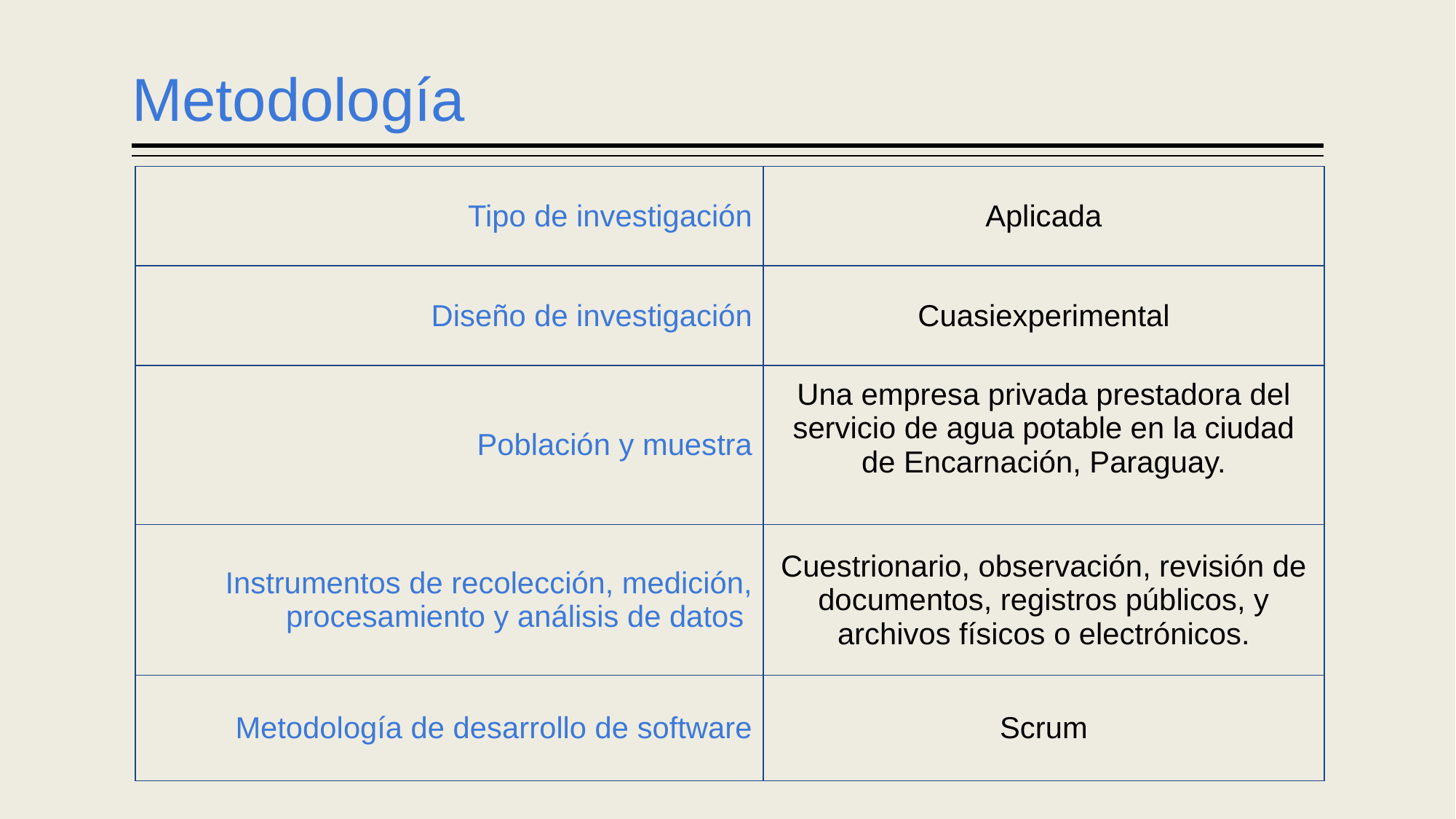

# Metodología
| Tipo de investigación | Aplicada |
| --- | --- |
| Diseño de investigación | Cuasiexperimental |
| Población y muestra | Una empresa privada prestadora del servicio de agua potable en la ciudad de Encarnación, Paraguay. |
| Instrumentos de recolección, medición, procesamiento y análisis de datos | Cuestrionario, observación, revisión de documentos, registros públicos, y archivos físicos o electrónicos. |
| Metodología de desarrollo de software | Scrum |